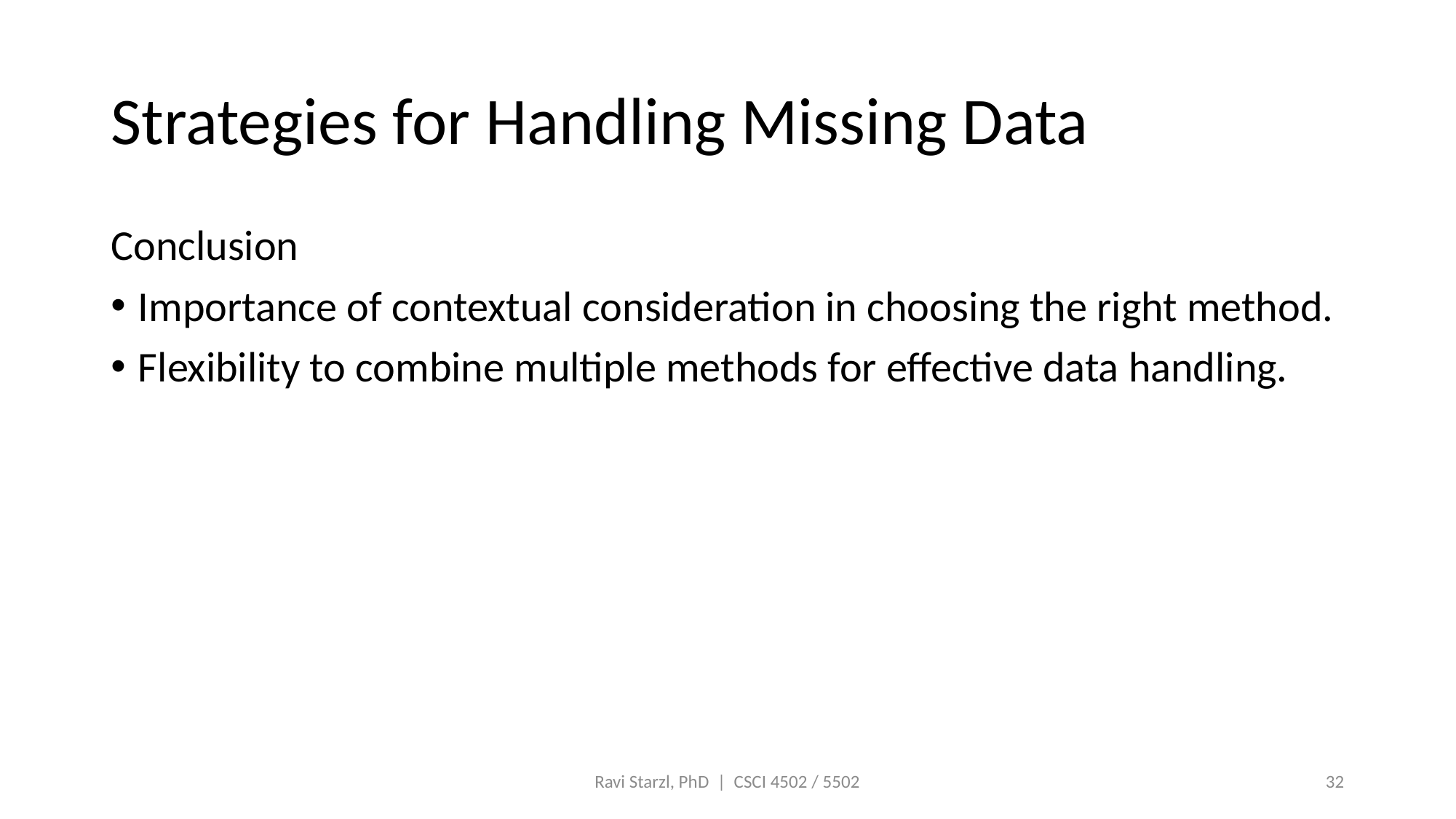

# Strategies for Handling Missing Data
Conclusion
Importance of contextual consideration in choosing the right method.
Flexibility to combine multiple methods for effective data handling.
Ravi Starzl, PhD  |  CSCI 4502 / 5502
32